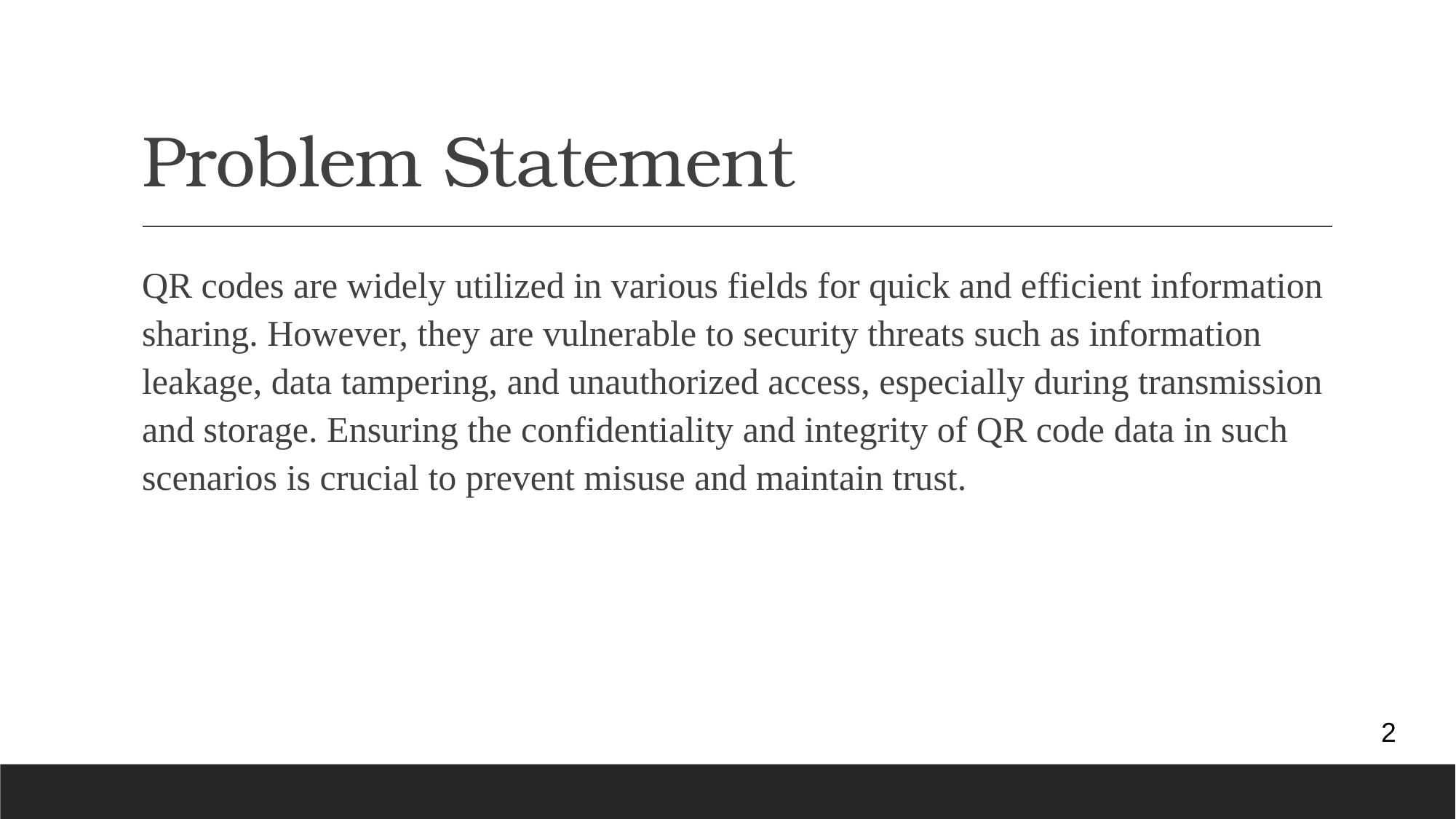

# Problem Statement
QR codes are widely utilized in various fields for quick and efficient information sharing. However, they are vulnerable to security threats such as information leakage, data tampering, and unauthorized access, especially during transmission and storage. Ensuring the confidentiality and integrity of QR code data in such scenarios is crucial to prevent misuse and maintain trust.

2